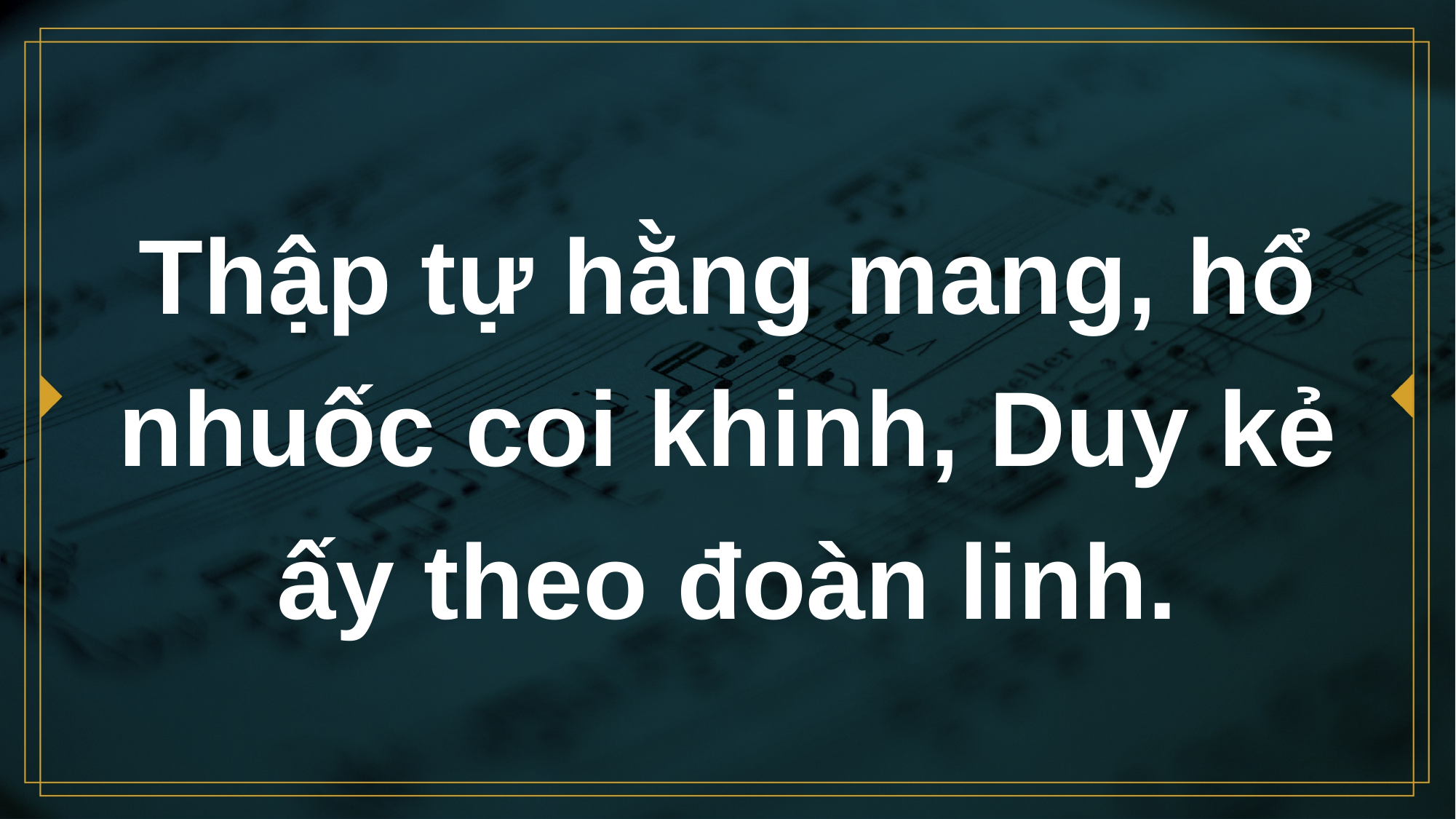

# Thập tự hằng mang, hổ nhuốc coi khinh, Duy kẻ ấy theo đoàn linh.